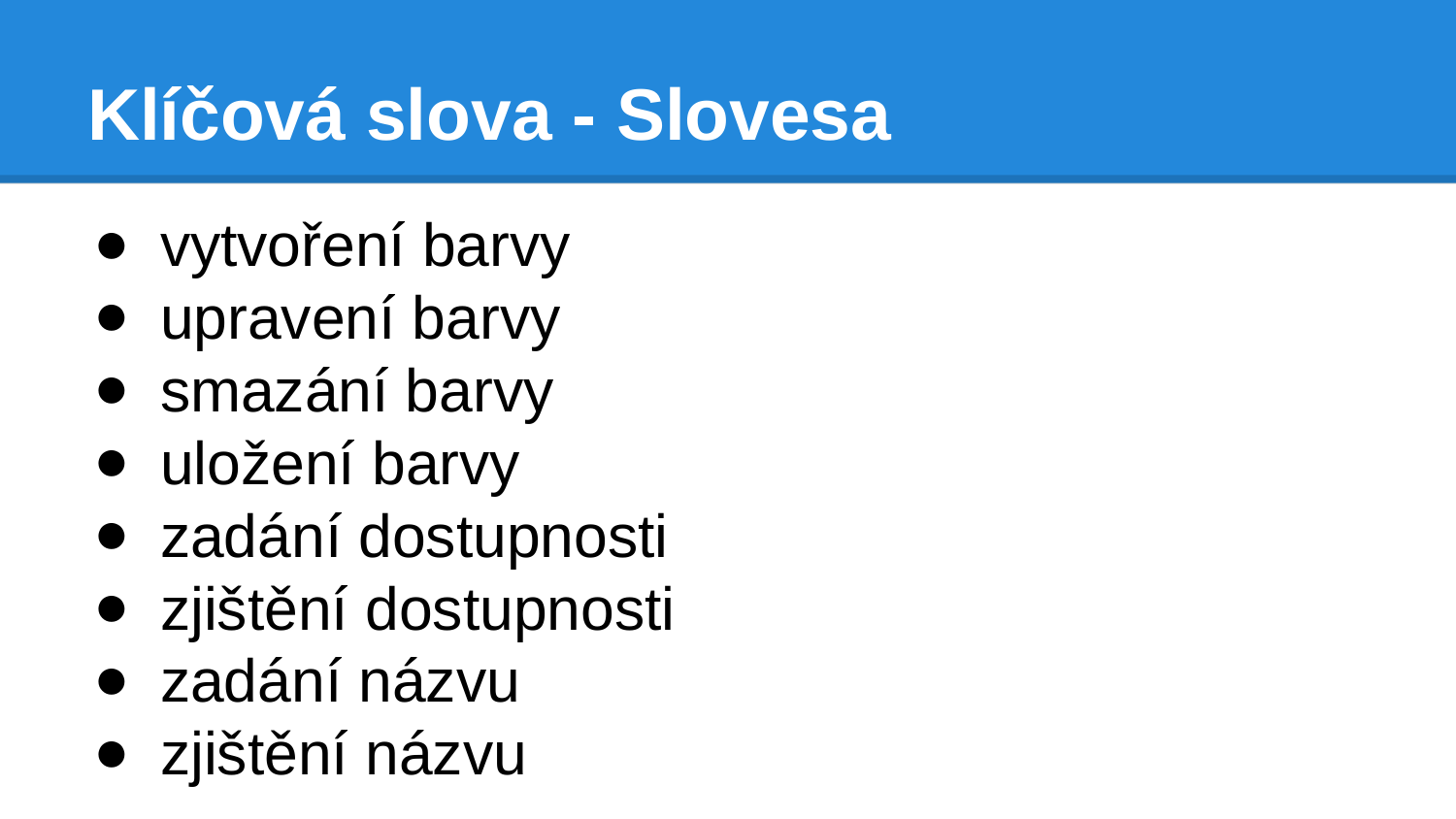

# Klíčová slova - Slovesa
vytvoření barvy
upravení barvy
smazání barvy
uložení barvy
zadání dostupnosti
zjištění dostupnosti
zadání názvu
zjištění názvu